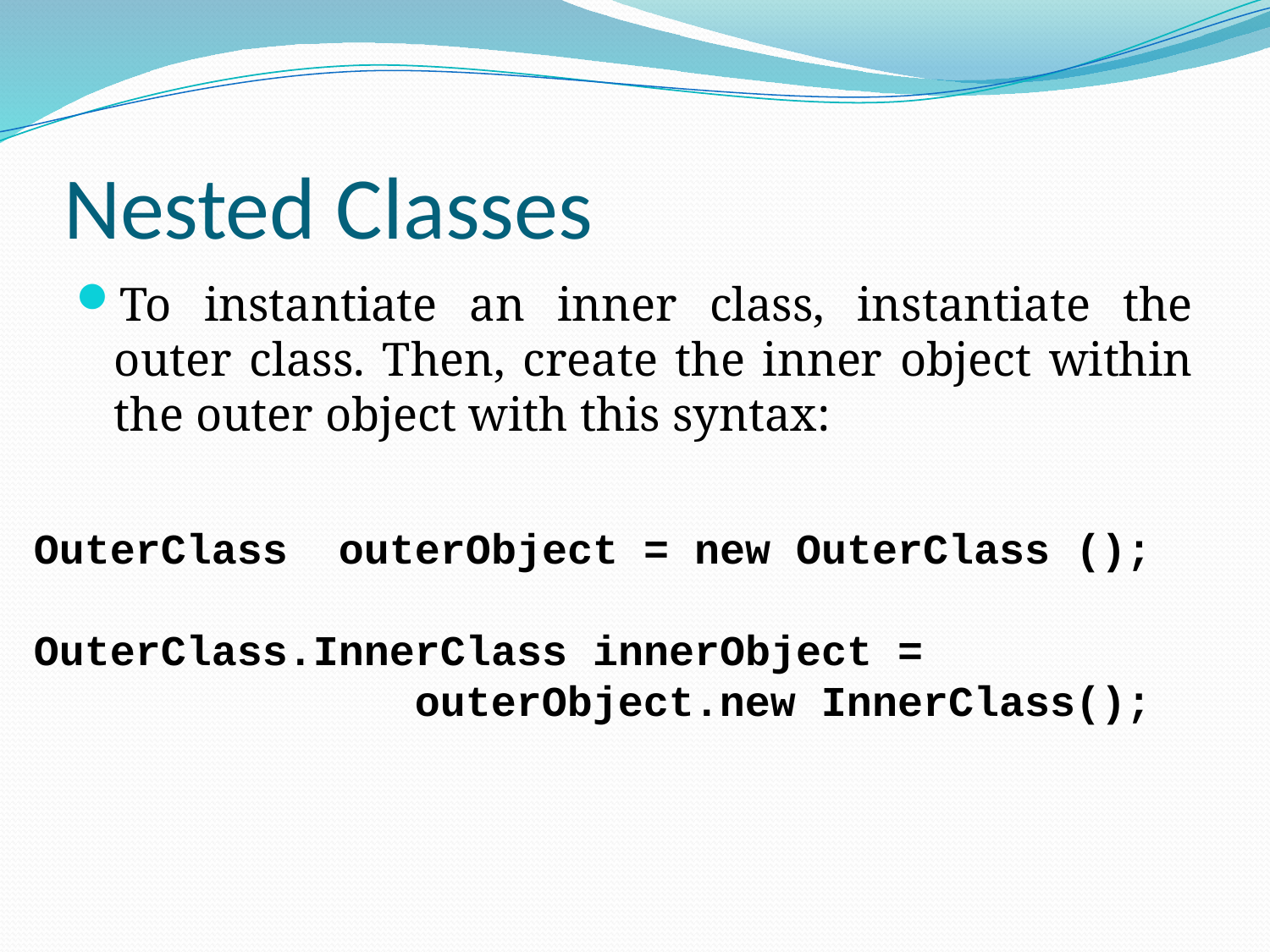

# Nested Classes
To instantiate an inner class, instantiate the outer class. Then, create the inner object within the outer object with this syntax:

OuterClass  outerObject = new OuterClass ();

OuterClass.InnerClass innerObject = 					outerObject.new InnerClass();